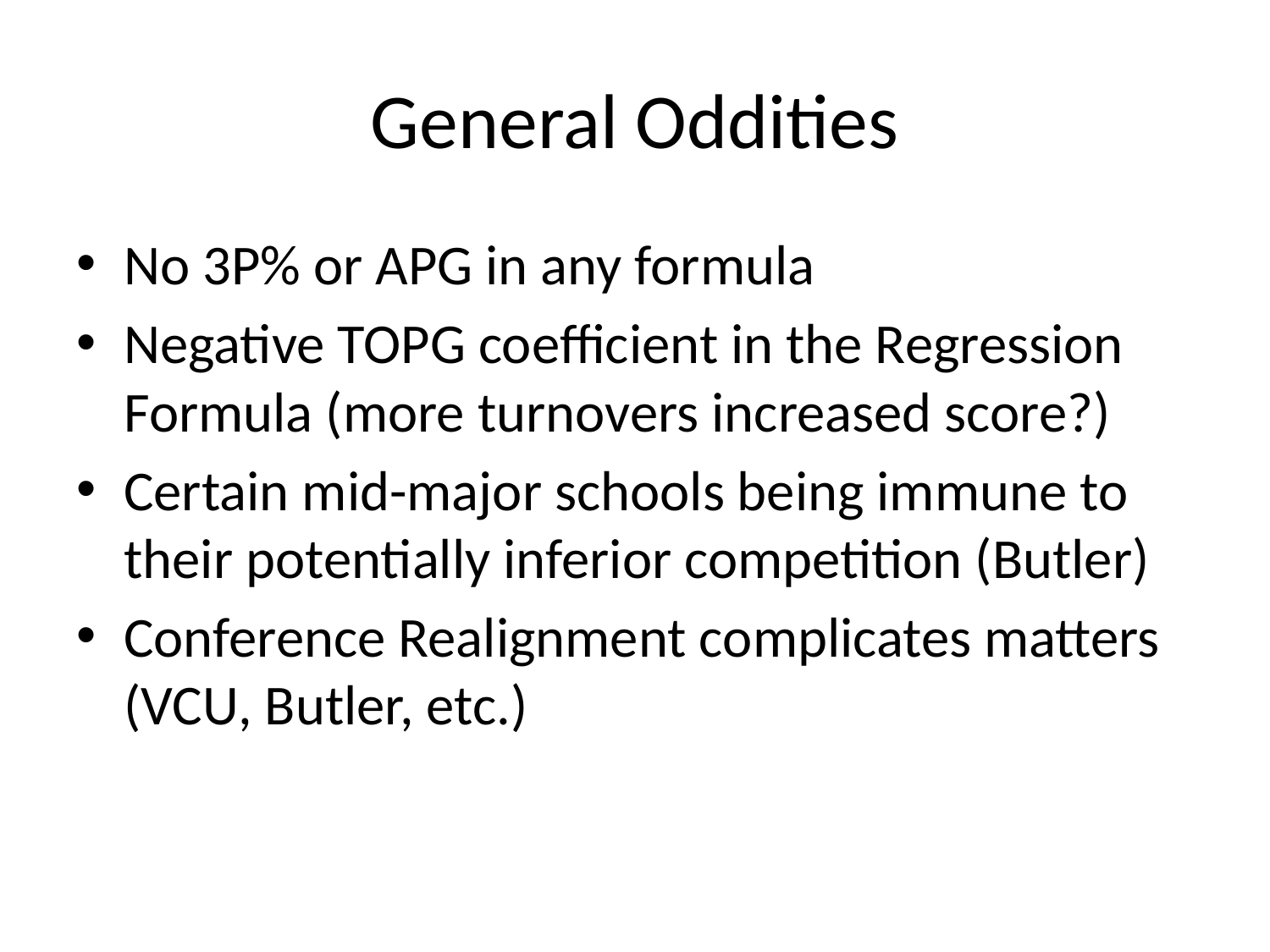

# General Oddities
No 3P% or APG in any formula
Negative TOPG coefficient in the Regression Formula (more turnovers increased score?)
Certain mid-major schools being immune to their potentially inferior competition (Butler)
Conference Realignment complicates matters (VCU, Butler, etc.)